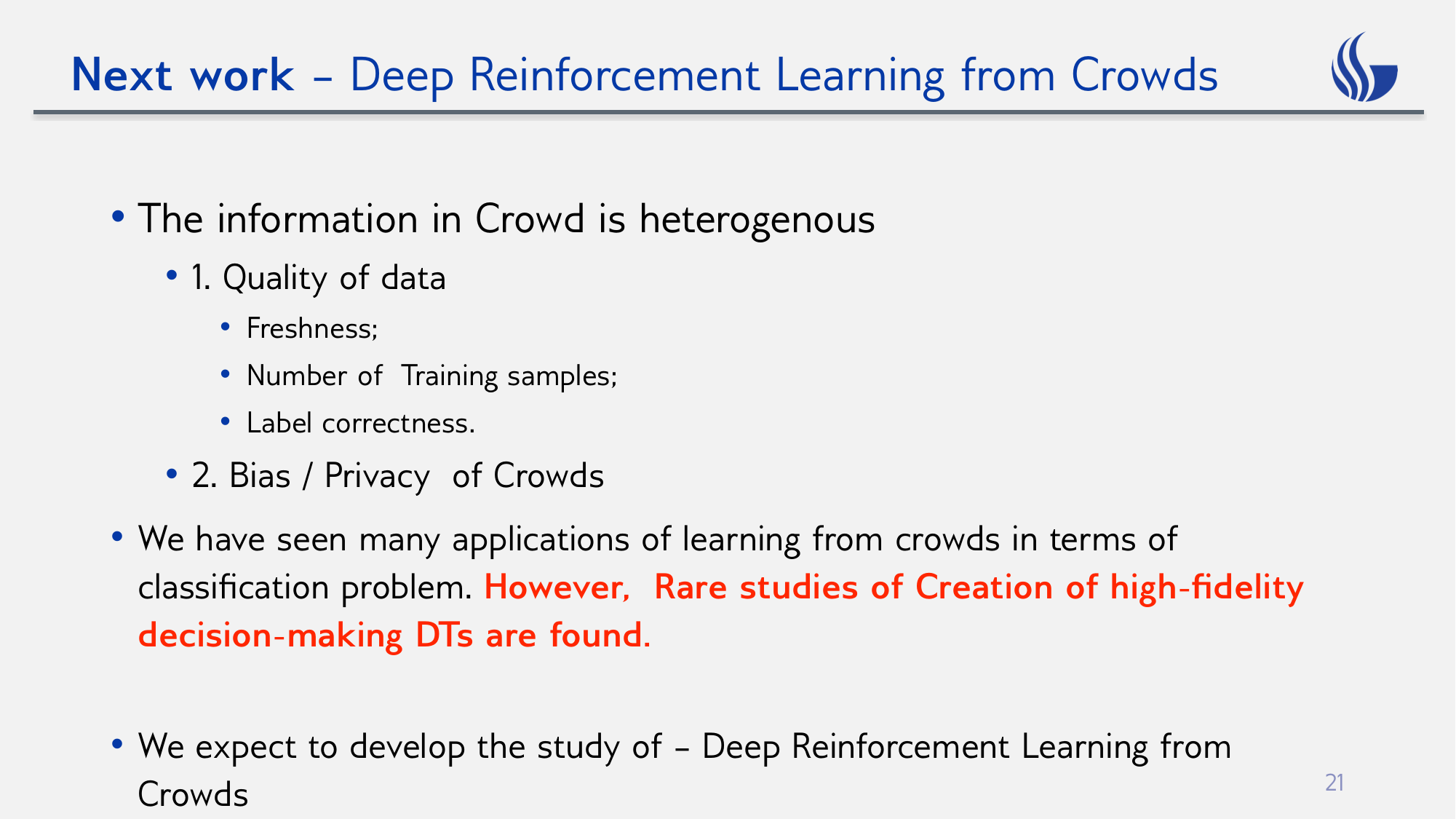

# Next work – Deep Reinforcement Learning from Crowds
The information in Crowd is heterogenous
1. Quality of data
Freshness;
Number of  Training samples;
Label correctness.
2. Bias / Privacy  of Crowds
We have seen many applications of learning from crowds in terms of classification problem. However,  Rare studies of Creation of high-fidelity decision-making DTs are found.
We expect to develop the study of – Deep Reinforcement Learning from Crowds

21